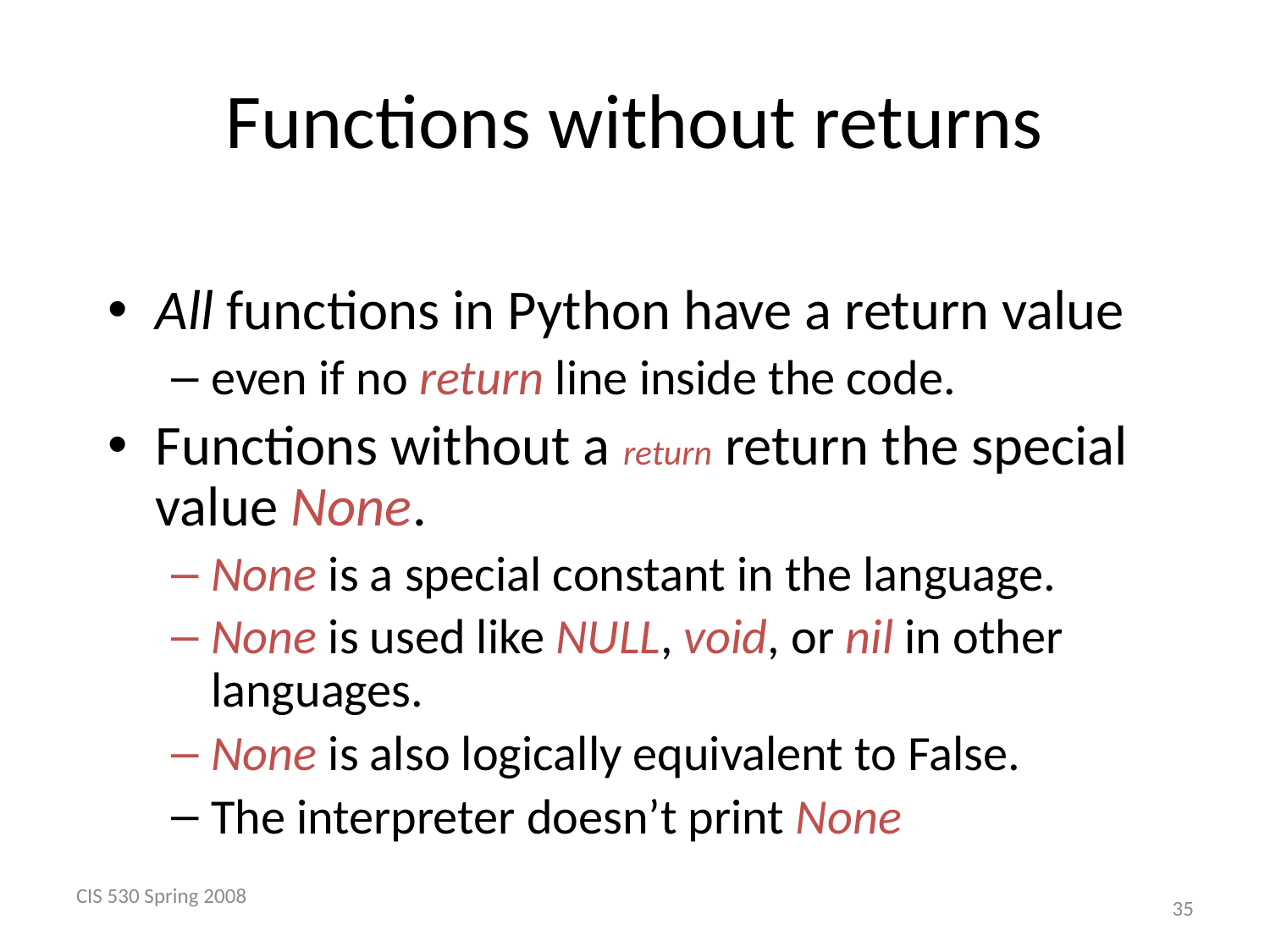

# Functions without returns
All functions in Python have a return value
even if no return line inside the code.
Functions without a return return the special value None.
None is a special constant in the language.
None is used like NULL, void, or nil in other languages.
None is also logically equivalent to False.
The interpreter doesn’t print None
CIS 530 Spring 2008

       35